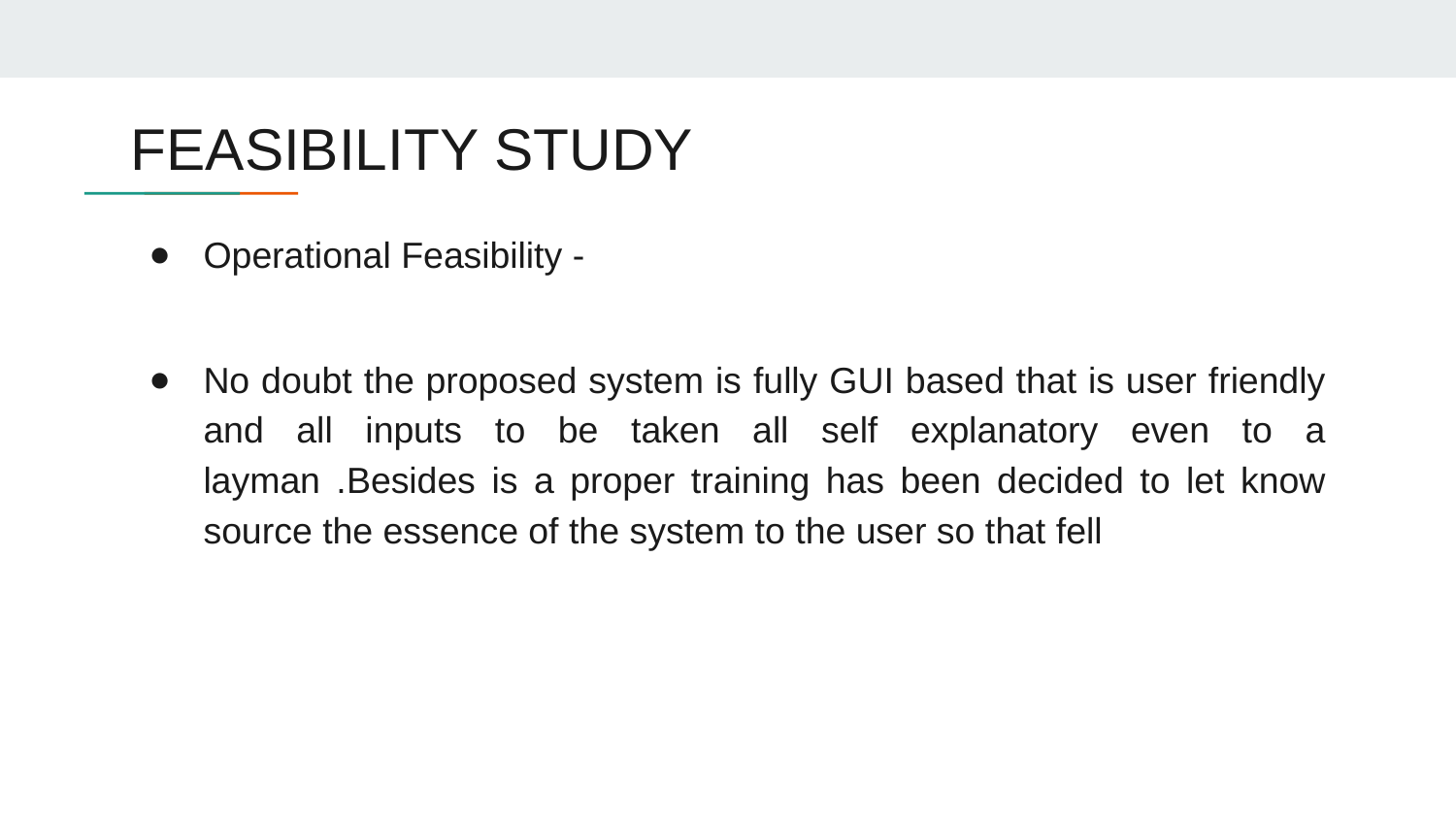

# FEASIBILITY STUDY
Operational Feasibility -

No doubt the proposed system is fully GUI based that is user friendly and all inputs to be taken all self explanatory even to a layman .Besides is a proper training has been decided to let know source the essence of the system to the user so that fell